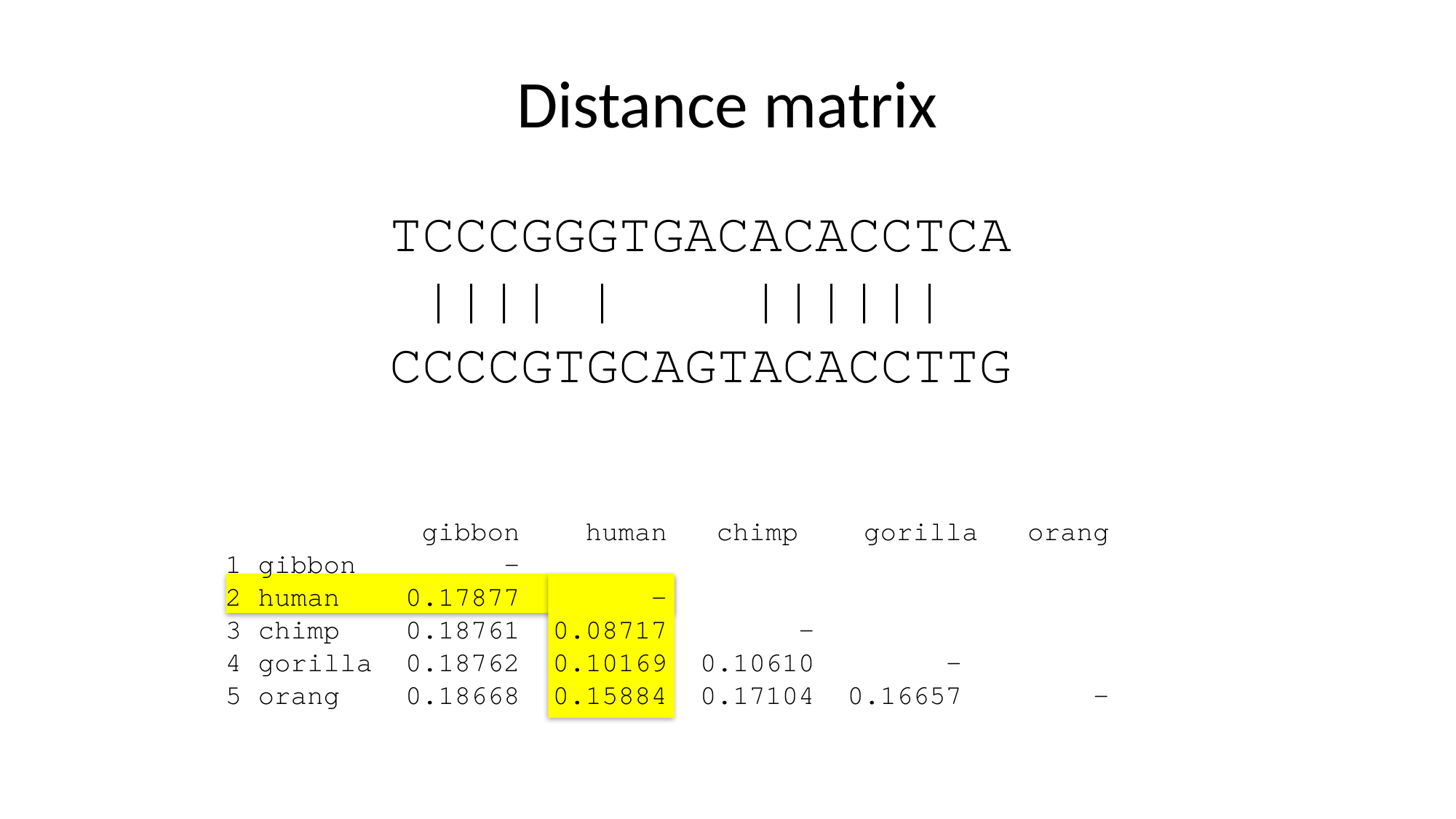

# Distance matrix
TCCCGGGTGACACACCTCA
 |||| |    ||||||
CCCCGTGCAGTACACCTTG
              gibbon    human   chimp    gorilla   orang
  1 gibbon         -
  2 human    0.17877        -
  3 chimp    0.18761  0.08717        -
  4 gorilla  0.18762  0.10169  0.10610        -
  5 orang    0.18668  0.15884  0.17104  0.16657        -